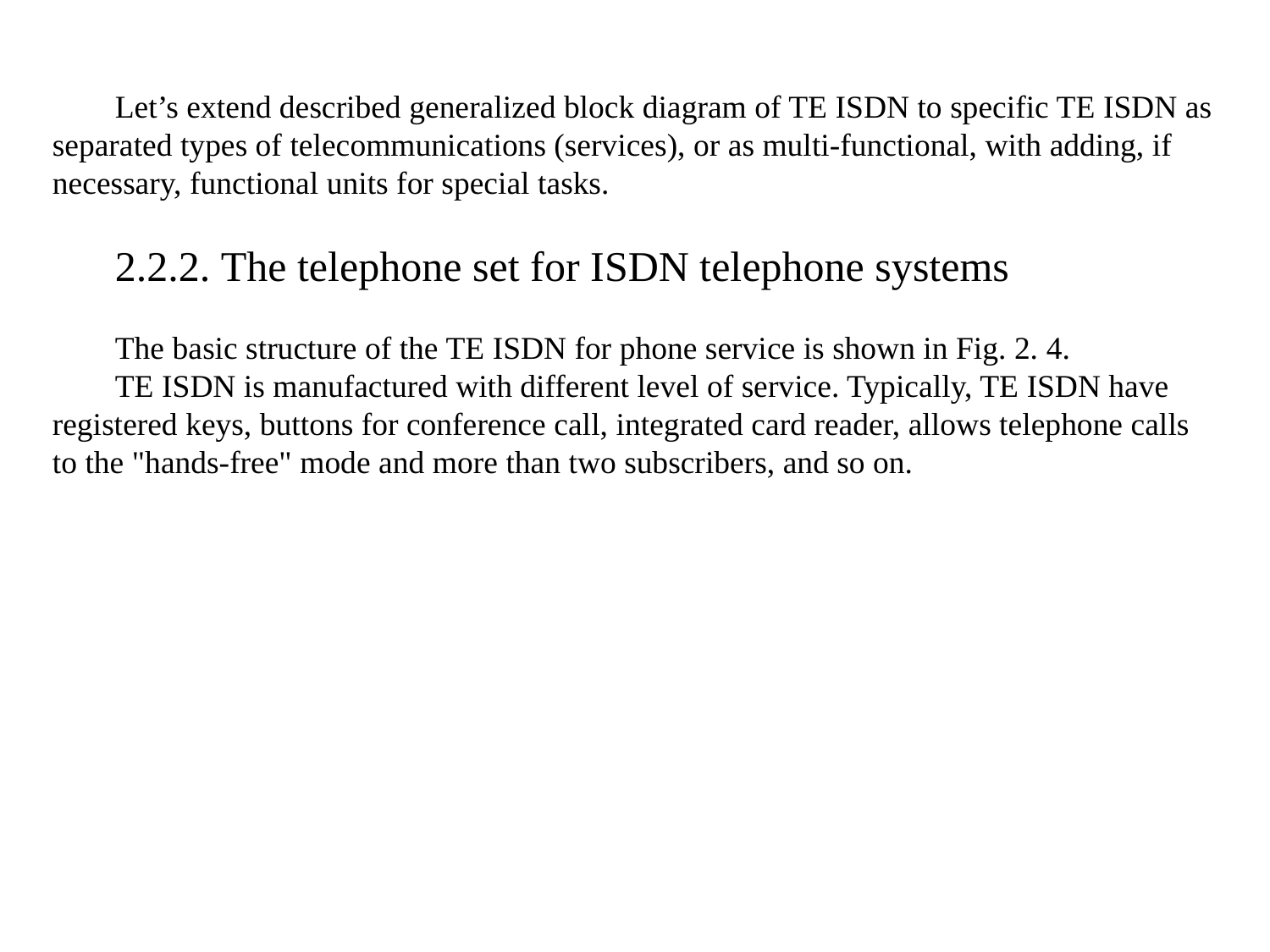

Let’s extend described generalized block diagram of TE ISDN to specific TE ISDN as separated types of telecommunications (services), or as multi-functional, with adding, if necessary, functional units for special tasks.

2.2.2. The telephone set for ISDN telephone systems

The basic structure of the TE ISDN for phone service is shown in Fig. 2. 4.
TE ISDN is manufactured with different level of service. Typically, TE ISDN have registered keys, buttons for conference call, integrated card reader, allows telephone calls to the "hands-free" mode and more than two subscribers, and so on.